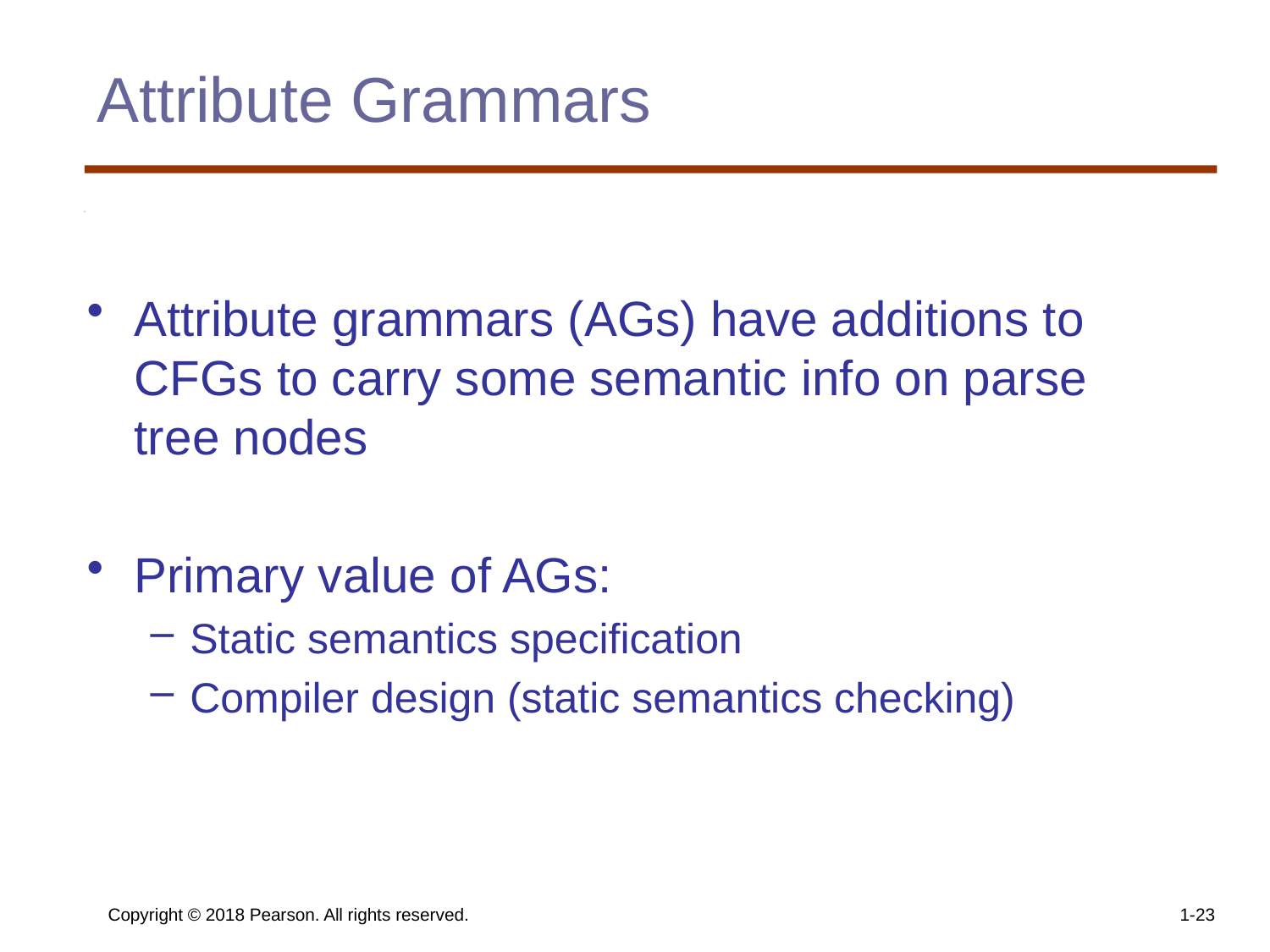

# Attribute Grammars

Attribute grammars (AGs) have additions to CFGs to carry some semantic info on parse tree nodes

Primary value of AGs:
Static semantics specification
Compiler design (static semantics checking)
Copyright © 2018 Pearson. All rights reserved.
1-23